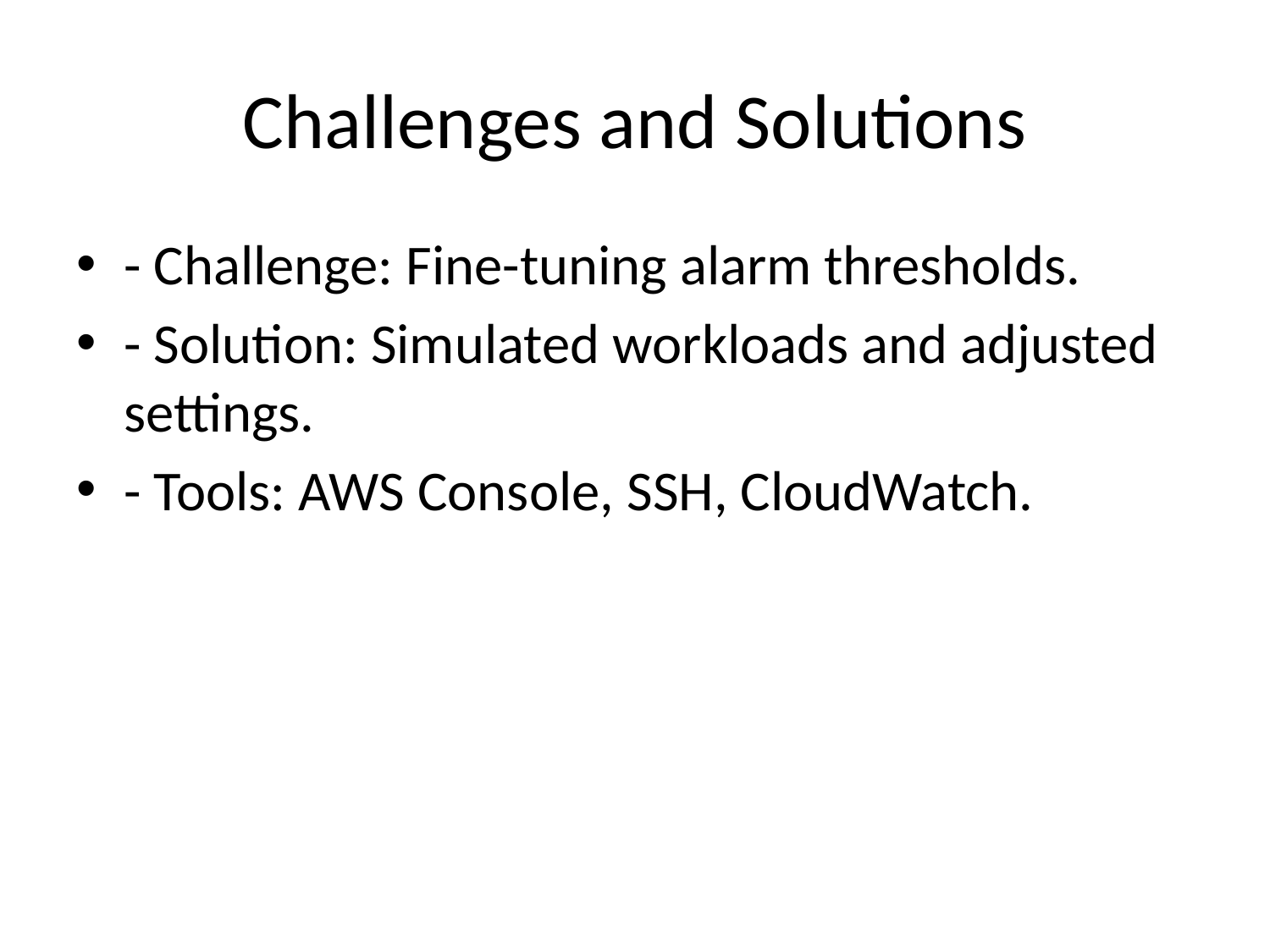

# Challenges and Solutions
- Challenge: Fine-tuning alarm thresholds.
- Solution: Simulated workloads and adjusted settings.
- Tools: AWS Console, SSH, CloudWatch.